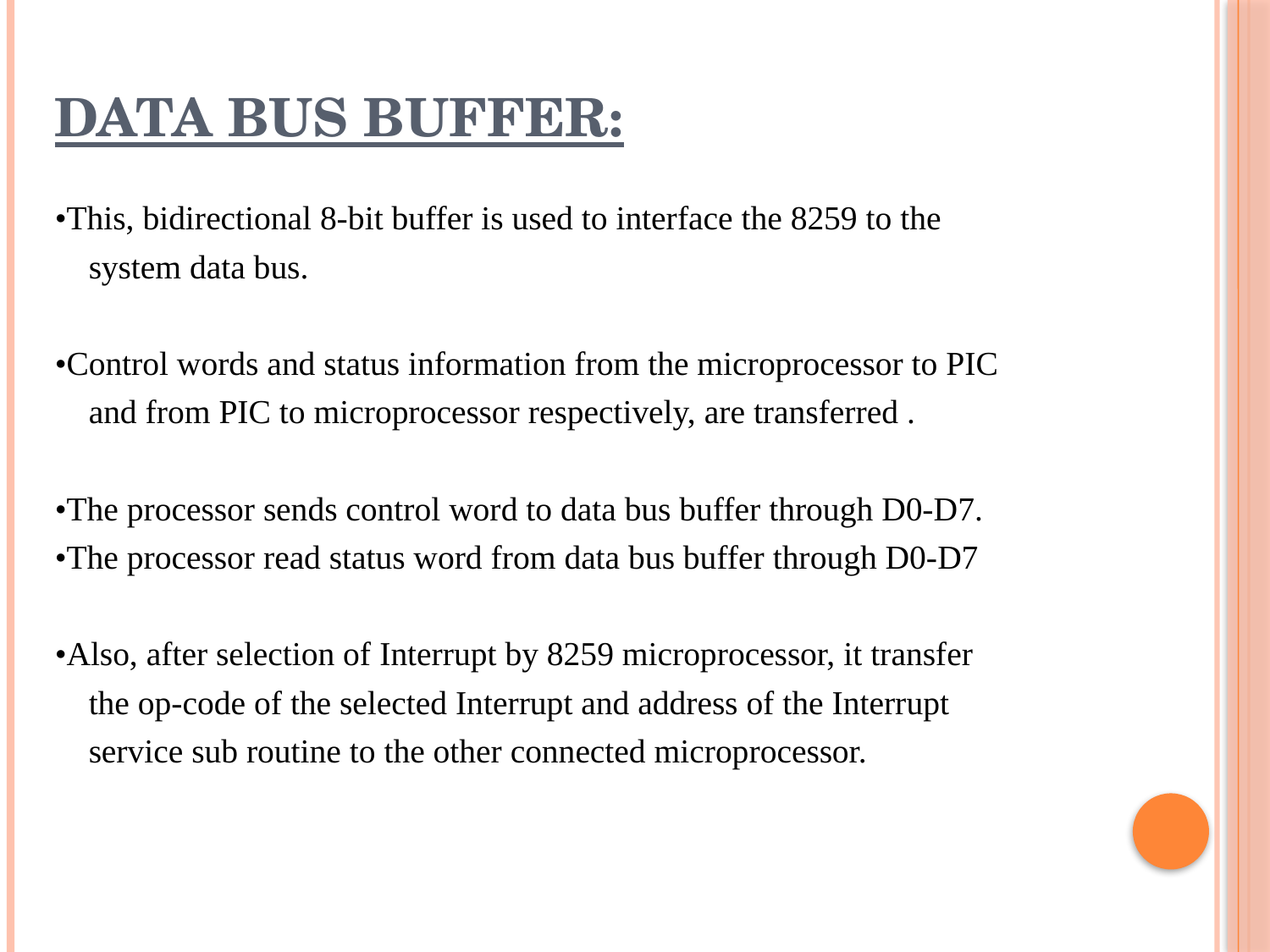

# Data bus buffer:
•This, bidirectional 8-bit buffer is used to interface the 8259 to the
    system data bus.

•Control words and status information from the microprocessor to PIC
    and from PIC to microprocessor respectively, are transferred .

•The processor sends control word to data bus buffer through D0-D7.
•The processor read status word from data bus buffer through D0-D7

•Also, after selection of Interrupt by 8259 microprocessor, it transfer
    the op-code of the selected Interrupt and address of the Interrupt
    service sub routine to the other connected microprocessor.